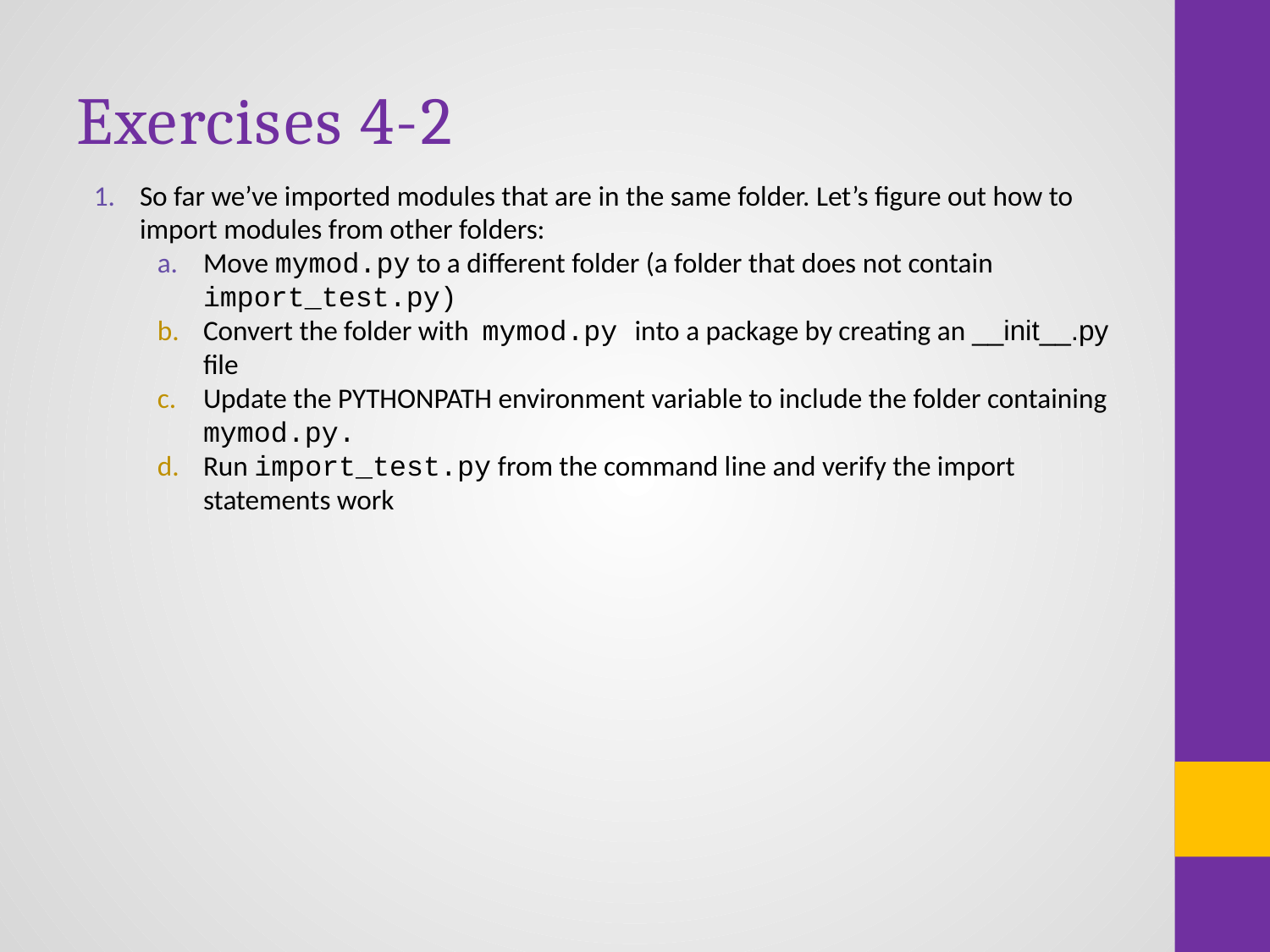

# Exercises 4-2
So far we’ve imported modules that are in the same folder. Let’s figure out how to import modules from other folders:
Move mymod.py to a different folder (a folder that does not contain import_test.py)
Convert the folder with  mymod.py into a package by creating an __init__.py file
Update the PYTHONPATH environment variable to include the folder containing mymod.py.
Run import_test.py from the command line and verify the import statements work